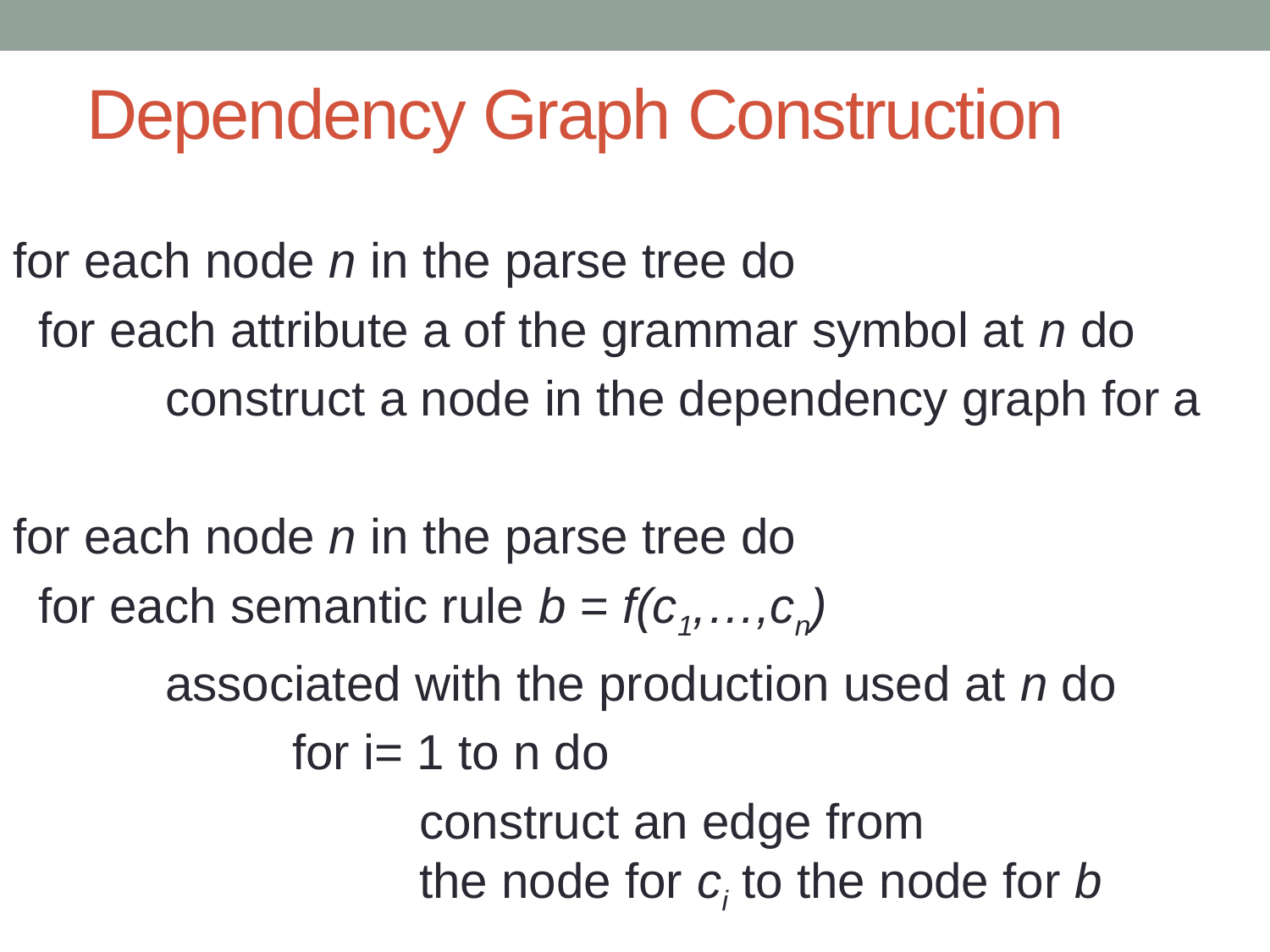

# Dependency Graph Construction
for each node n in the parse tree do
	for each attribute a of the grammar symbol at n do
		construct a node in the dependency graph for a

for each node n in the parse tree do
	for each semantic rule b = f(c1,…,cn)
		associated with the production used at n do
			for i= 1 to n do
				construct an edge from
			the node for ci to the node for b